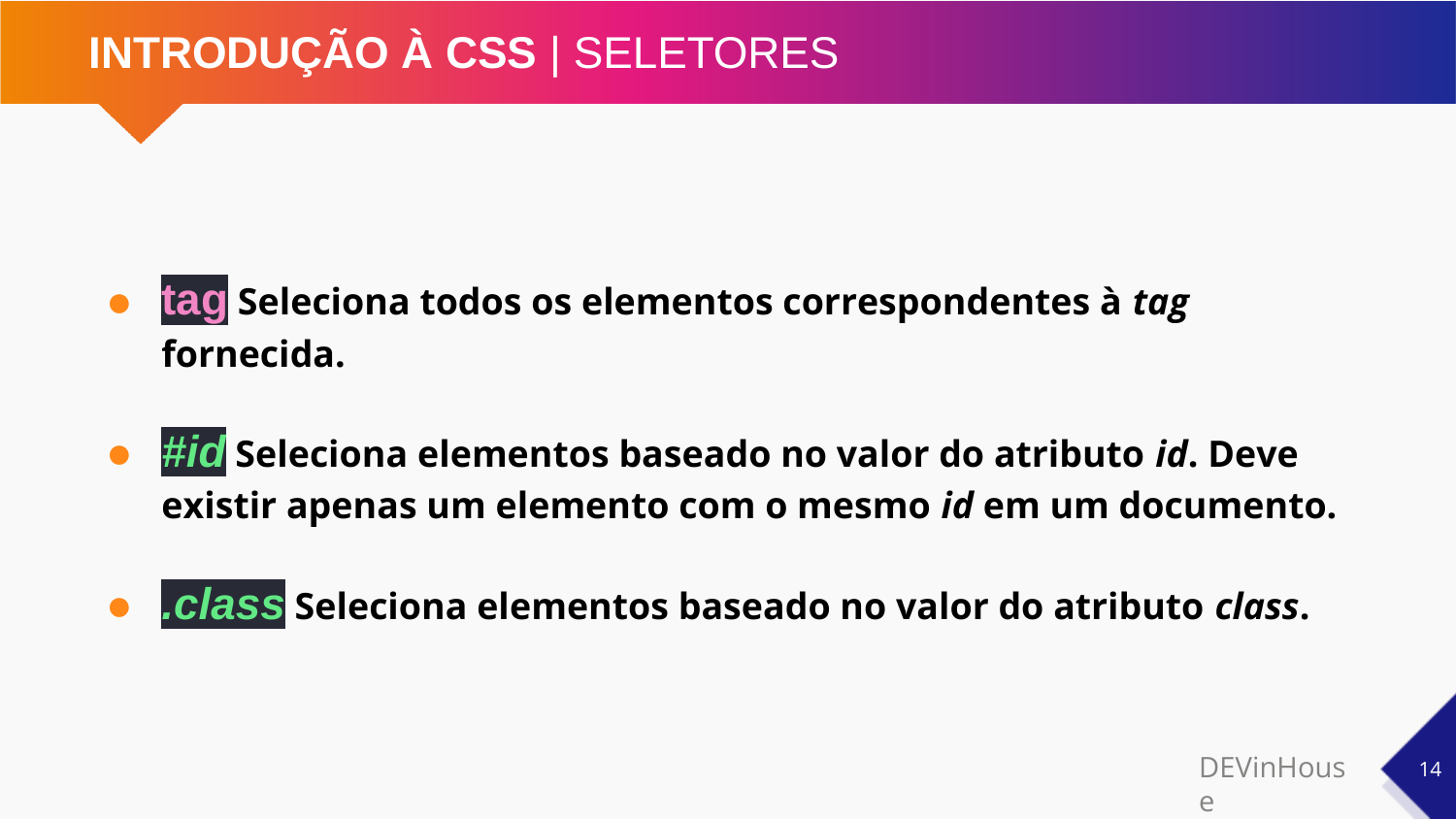

# INTRODUÇÃO À CSS | SELETORES
tag Seleciona todos os elementos correspondentes à tag fornecida.
#id Seleciona elementos baseado no valor do atributo id. Deve existir apenas um elemento com o mesmo id em um documento.
.class Seleciona elementos baseado no valor do atributo class.
14